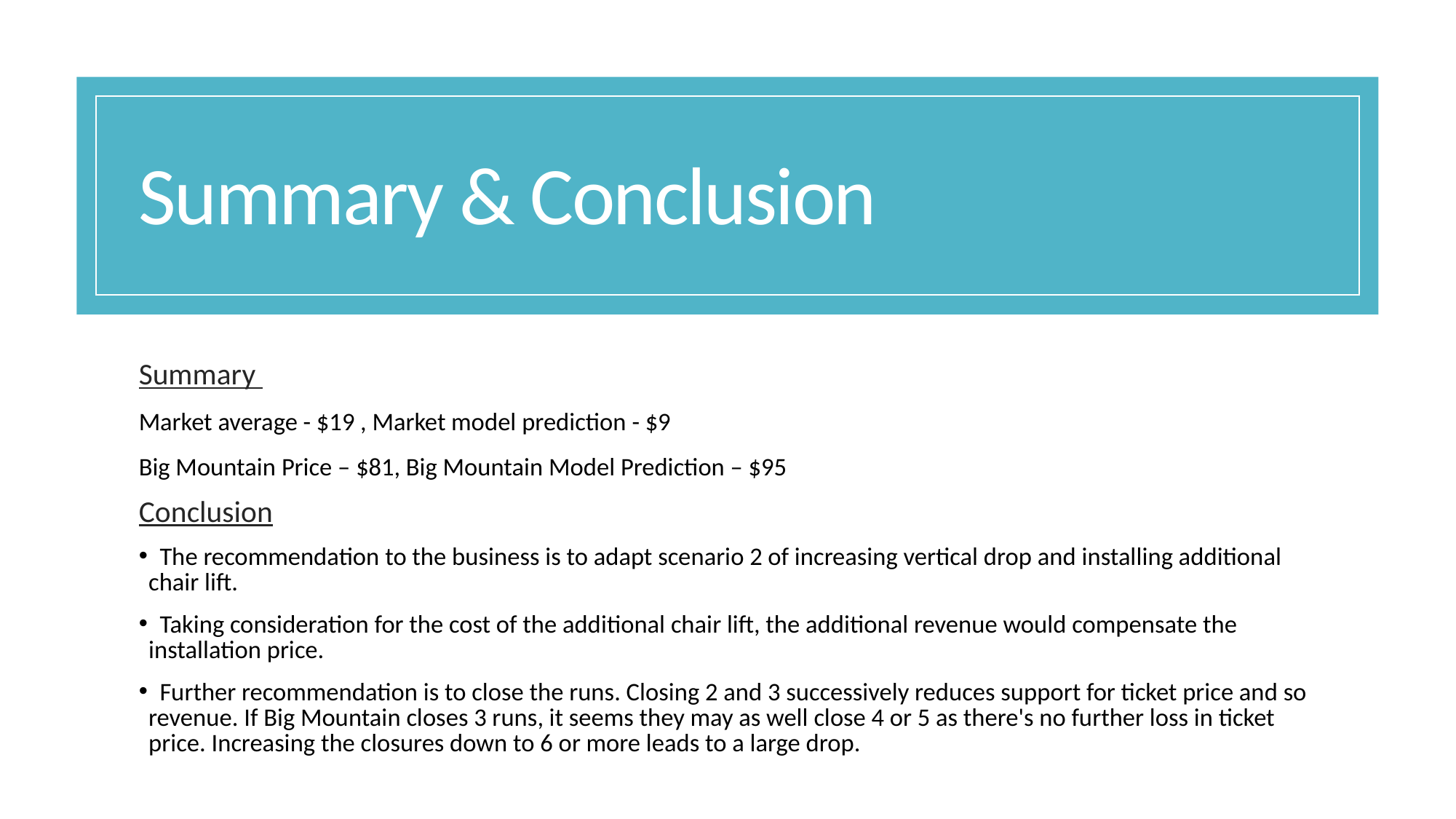

# Summary & Conclusion
Summary
Market average - $19 , Market model prediction - $9
Big Mountain Price – $81, Big Mountain Model Prediction – $95
Conclusion
  The recommendation to the business is to adapt scenario 2 of increasing vertical drop and installing additional chair lift.
  Taking consideration for the cost of the additional chair lift, the additional revenue would compensate the installation price.
  Further recommendation is to close the runs. Closing 2 and 3 successively reduces support for ticket price and so revenue. If Big Mountain closes 3 runs, it seems they may as well close 4 or 5 as there's no further loss in ticket price. Increasing the closures down to 6 or more leads to a large drop.